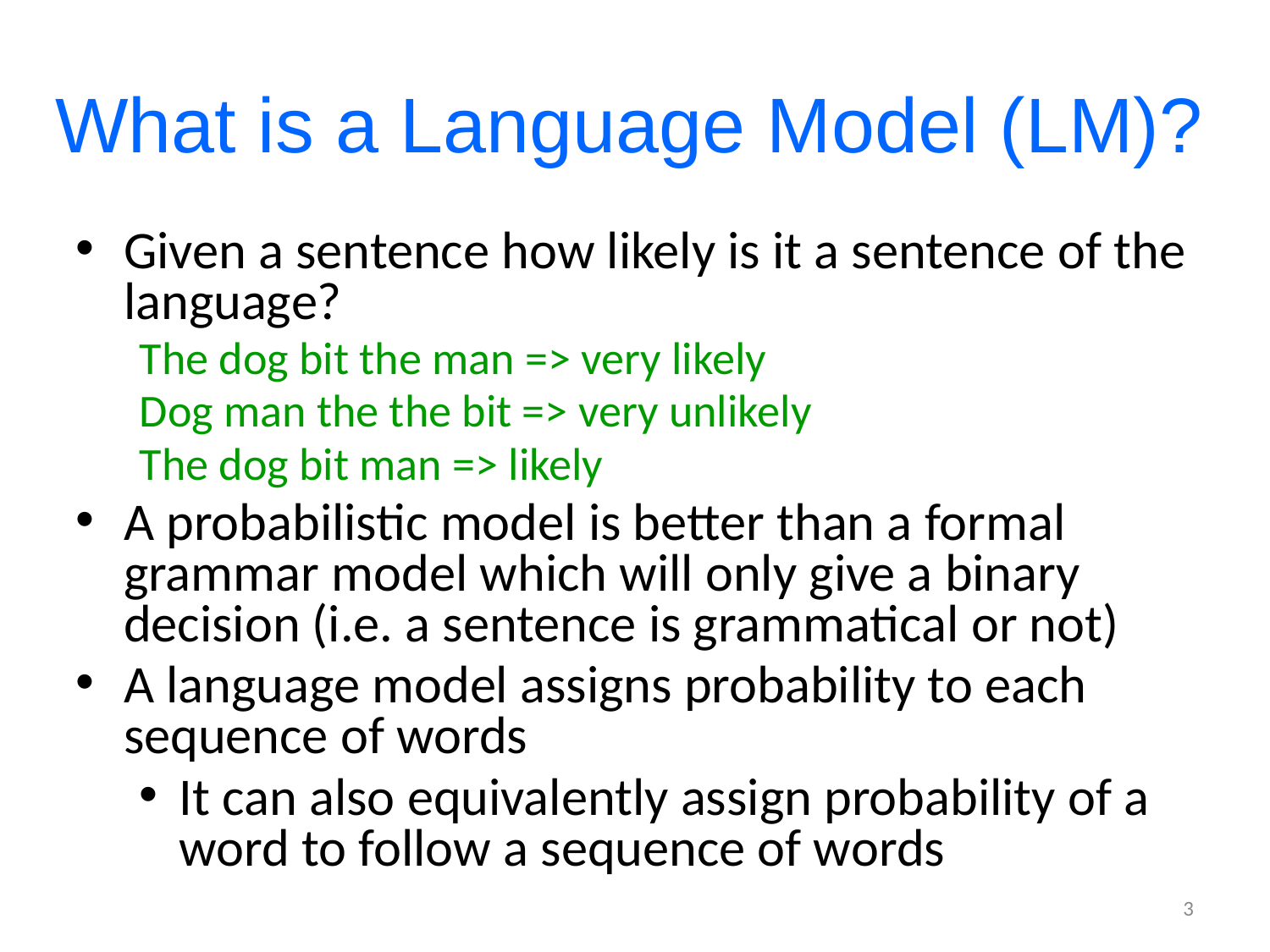

What is a Language Model (LM)?
Given a sentence how likely is it a sentence of the language?
The dog bit the man => very likely
Dog man the the bit => very unlikely
The dog bit man => likely
A probabilistic model is better than a formal grammar model which will only give a binary decision (i.e. a sentence is grammatical or not)
A language model assigns probability to each sequence of words
It can also equivalently assign probability of a word to follow a sequence of words

3